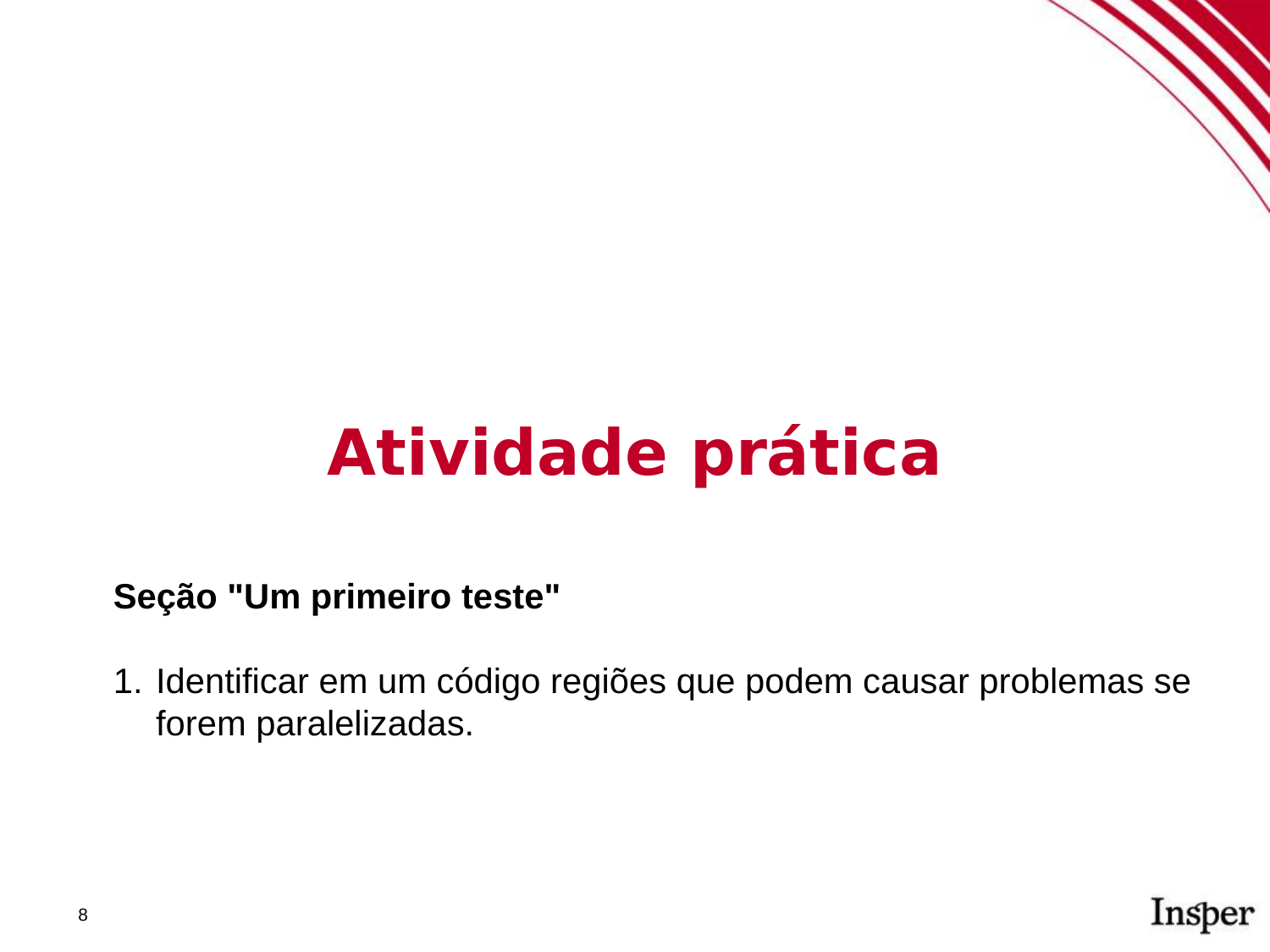

Atividade prática
Seção "Um primeiro teste"

Identificar em um código regiões que podem causar problemas se forem paralelizadas.
8